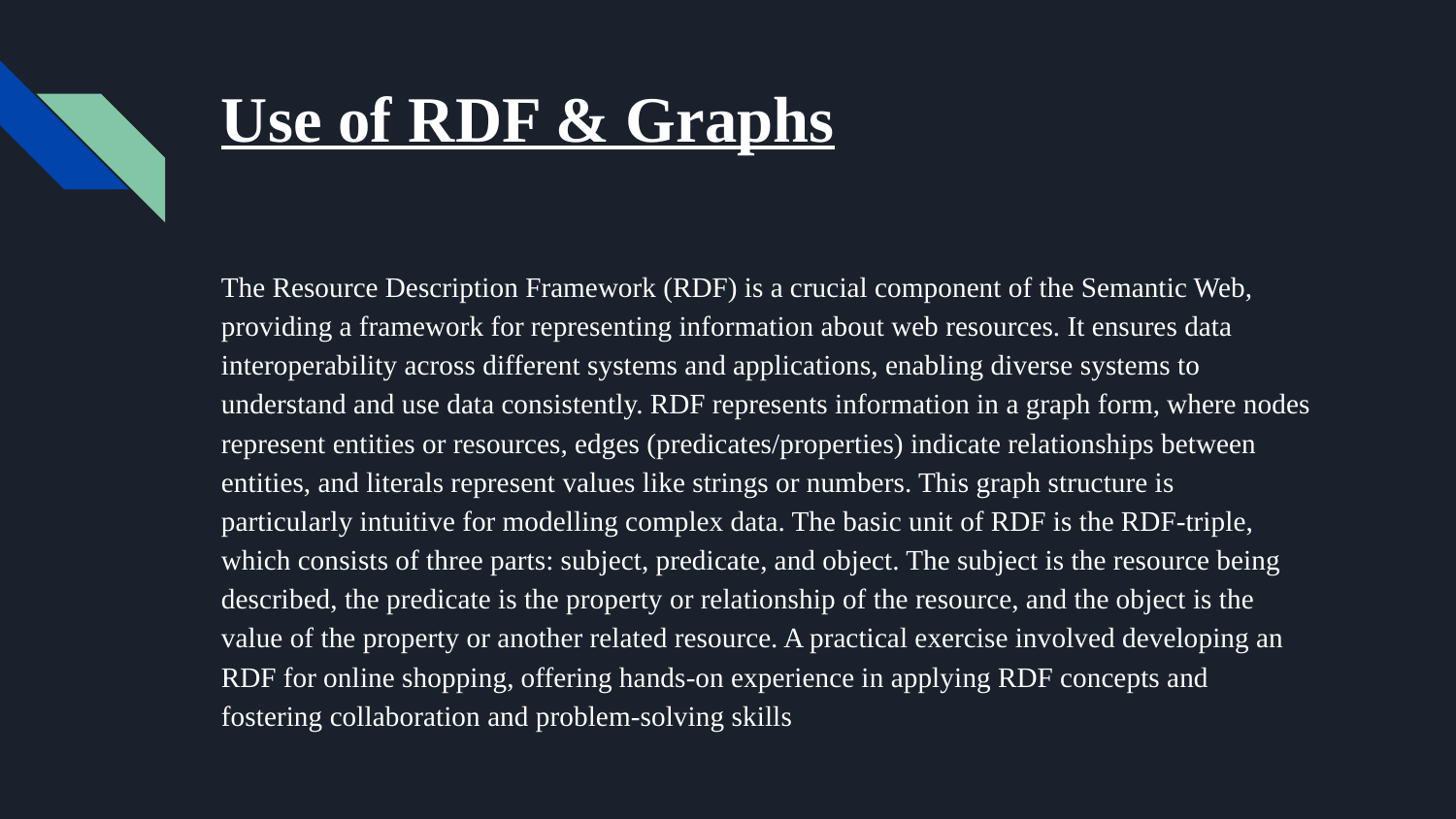

# Use of RDF & Graphs
The Resource Description Framework (RDF) is a crucial component of the Semantic Web, providing a framework for representing information about web resources. It ensures data interoperability across different systems and applications, enabling diverse systems to understand and use data consistently. RDF represents information in a graph form, where nodes represent entities or resources, edges (predicates/properties) indicate relationships between entities, and literals represent values like strings or numbers. This graph structure is particularly intuitive for modelling complex data. The basic unit of RDF is the RDF-triple, which consists of three parts: subject, predicate, and object. The subject is the resource being described, the predicate is the property or relationship of the resource, and the object is the value of the property or another related resource. A practical exercise involved developing an RDF for online shopping, offering hands-on experience in applying RDF concepts and fostering collaboration and problem-solving skills